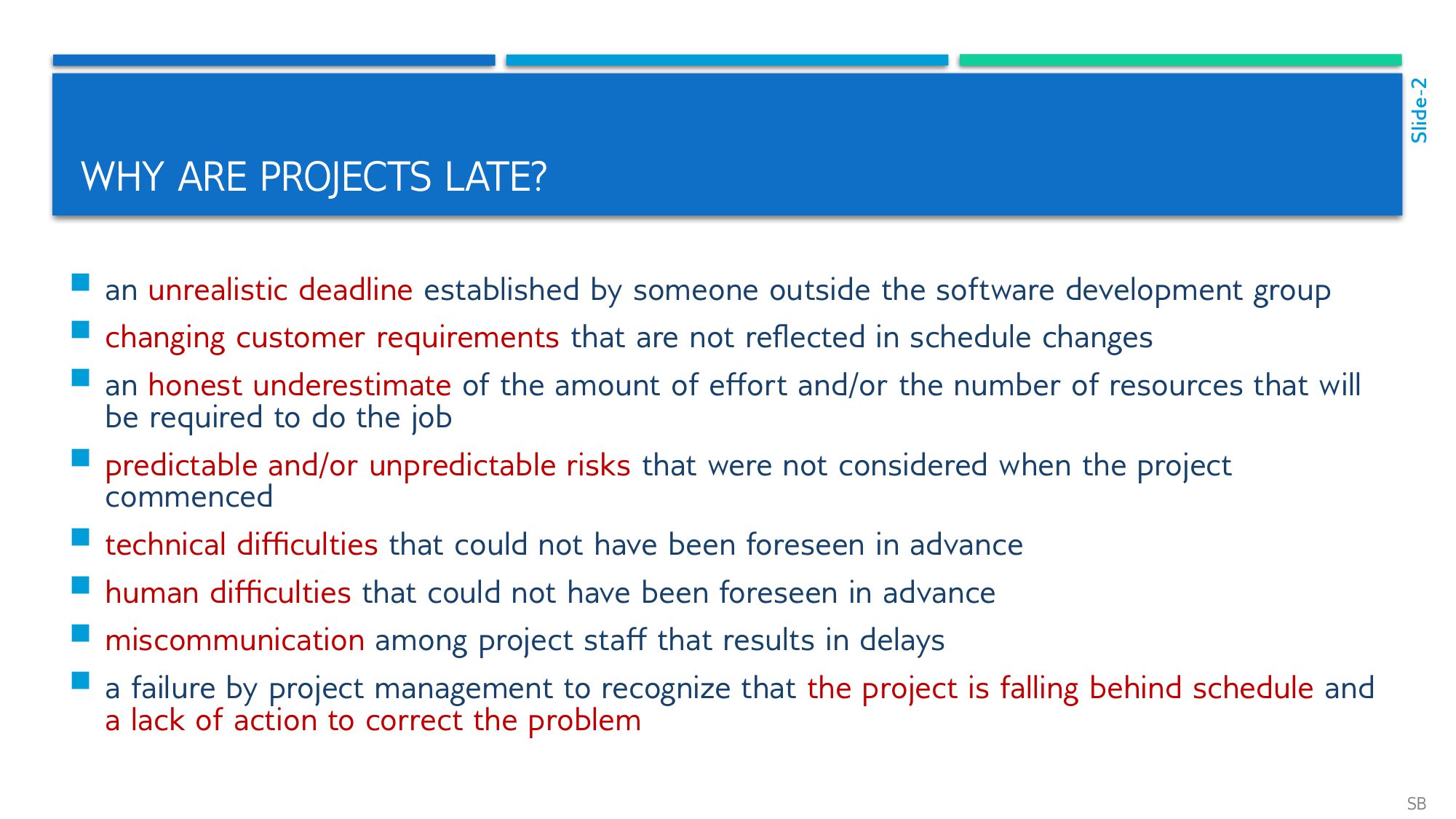

Slide-2
# Why are projects late?
an unrealistic deadline established by someone outside the software development group
changing customer requirements that are not reflected in schedule changes
an honest underestimate of the amount of effort and/or the number of resources that will be required to do the job
predictable and/or unpredictable risks that were not considered when the project commenced
technical difficulties that could not have been foreseen in advance
human difficulties that could not have been foreseen in advance
miscommunication among project staff that results in delays
a failure by project management to recognize that the project is falling behind schedule and a lack of action to correct the problem
SB